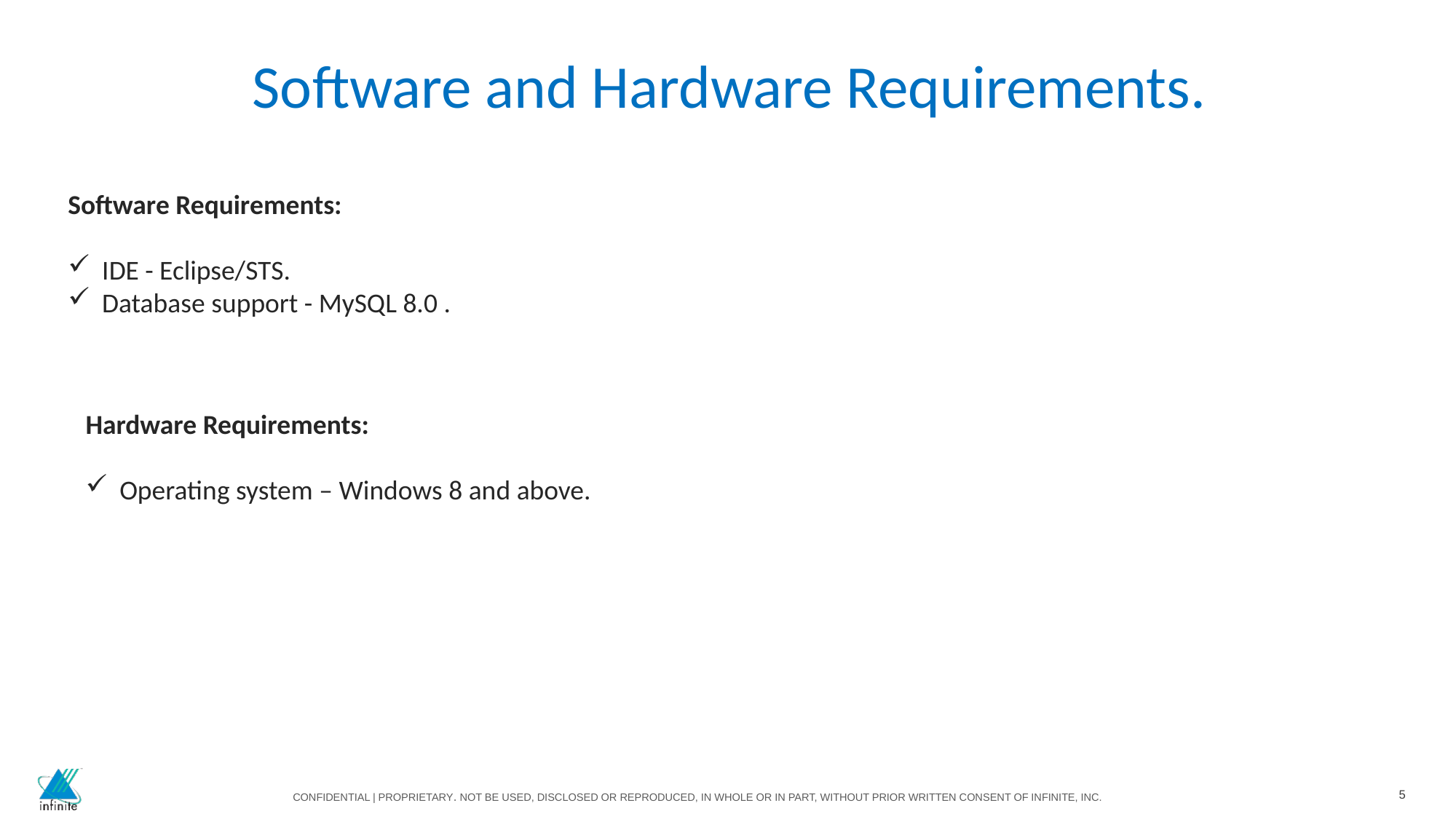

Software and Hardware Requirements.
Software Requirements:

IDE - Eclipse/STS.
Database support - MySQL 8.0 .

Hardware Requirements:

Operating system – Windows 8 and above.